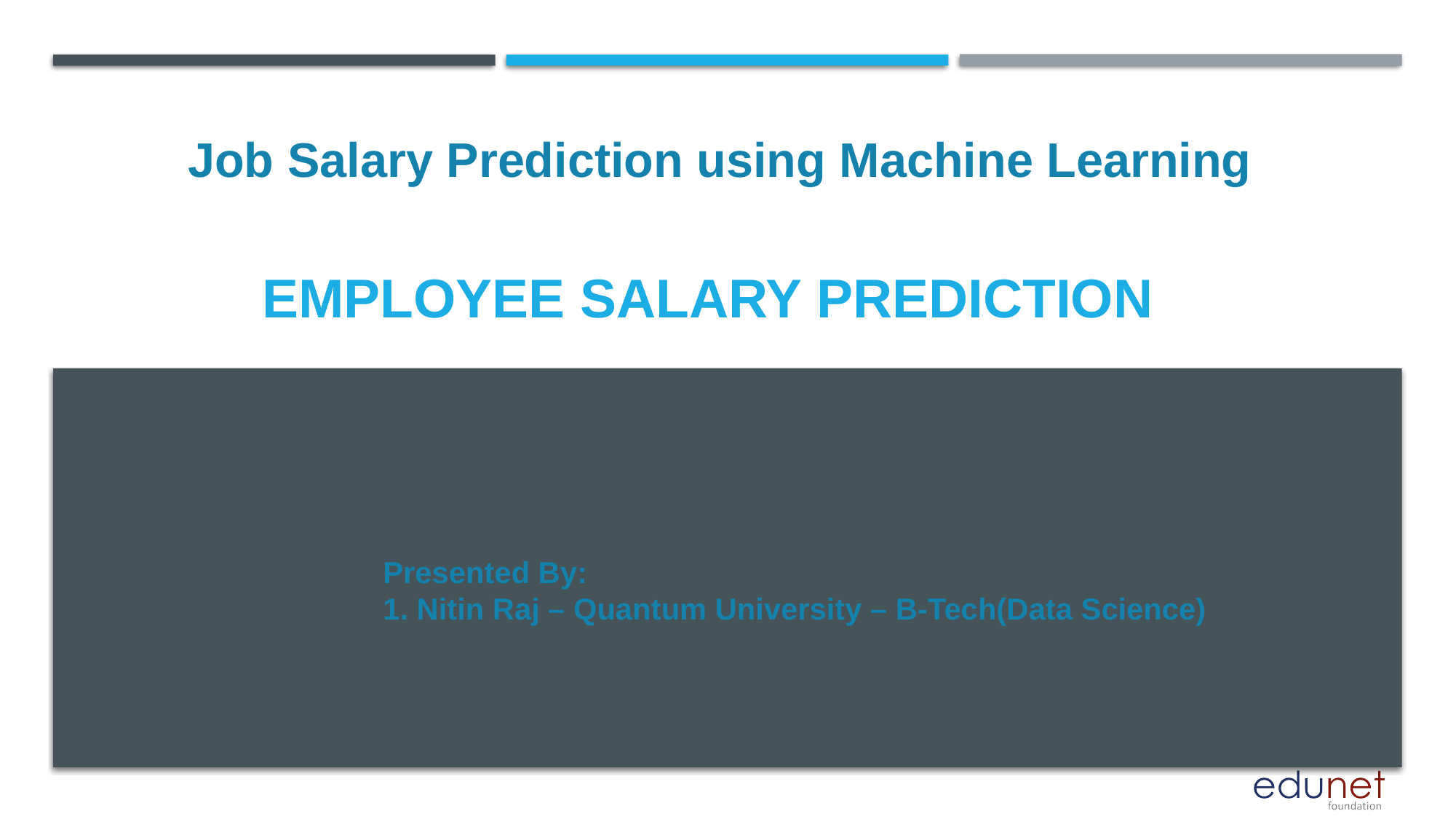

Job Salary Prediction using Machine Learning
# Employee Salary Prediction
Presented By:
1. Nitin Raj – Quantum University – B-Tech(Data Science)